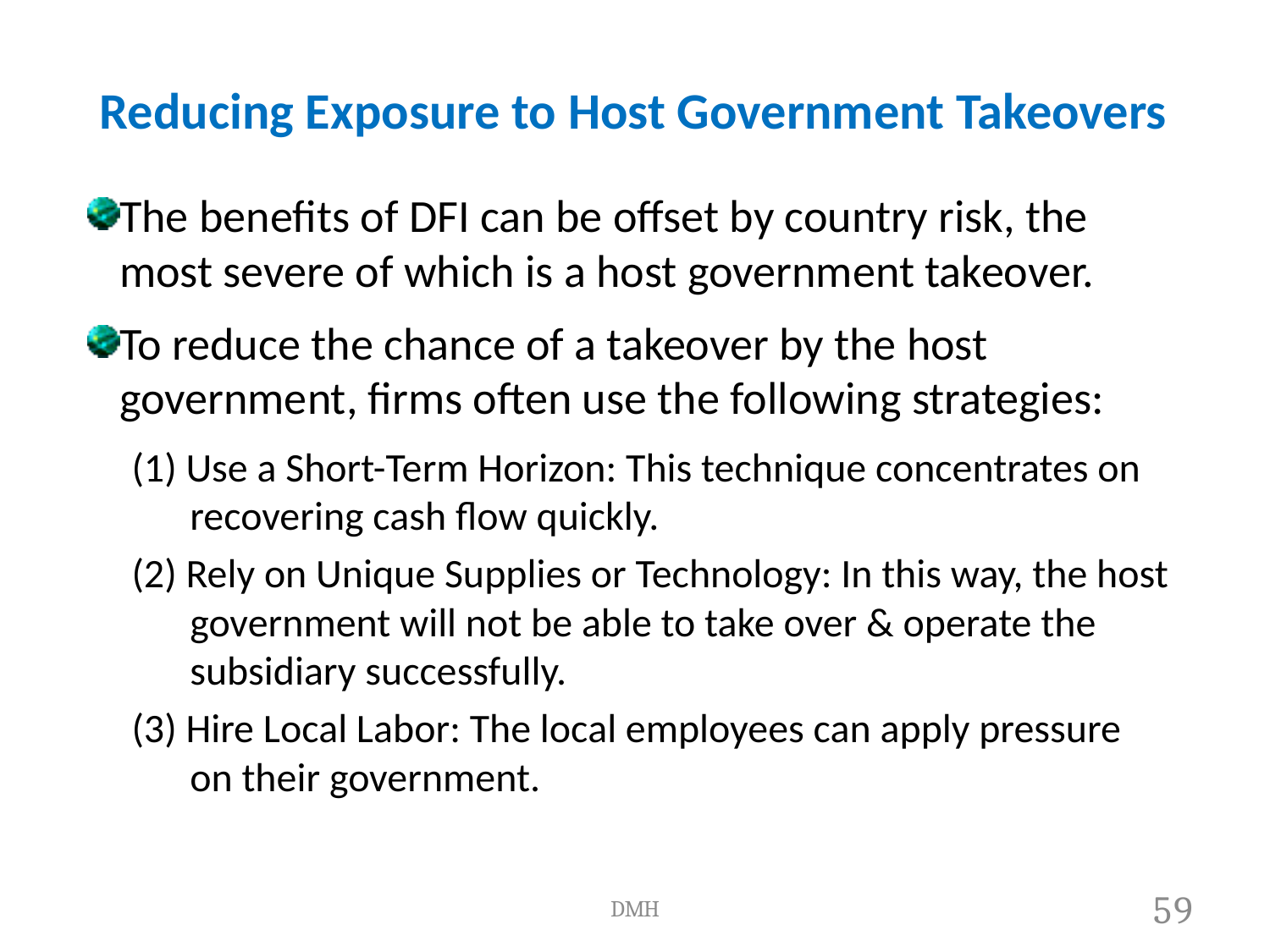

# Reducing Exposure to Host Government Takeovers
The benefits of DFI can be offset by country risk, the most severe of which is a host government takeover.
To reduce the chance of a takeover by the host government, firms often use the following strategies:
(1) Use a Short-Term Horizon: This technique concentrates on recovering cash flow quickly.
(2) Rely on Unique Supplies or Technology: In this way, the host government will not be able to take over & operate the subsidiary successfully.
(3) Hire Local Labor: The local employees can apply pressure on their government.
DMH
59